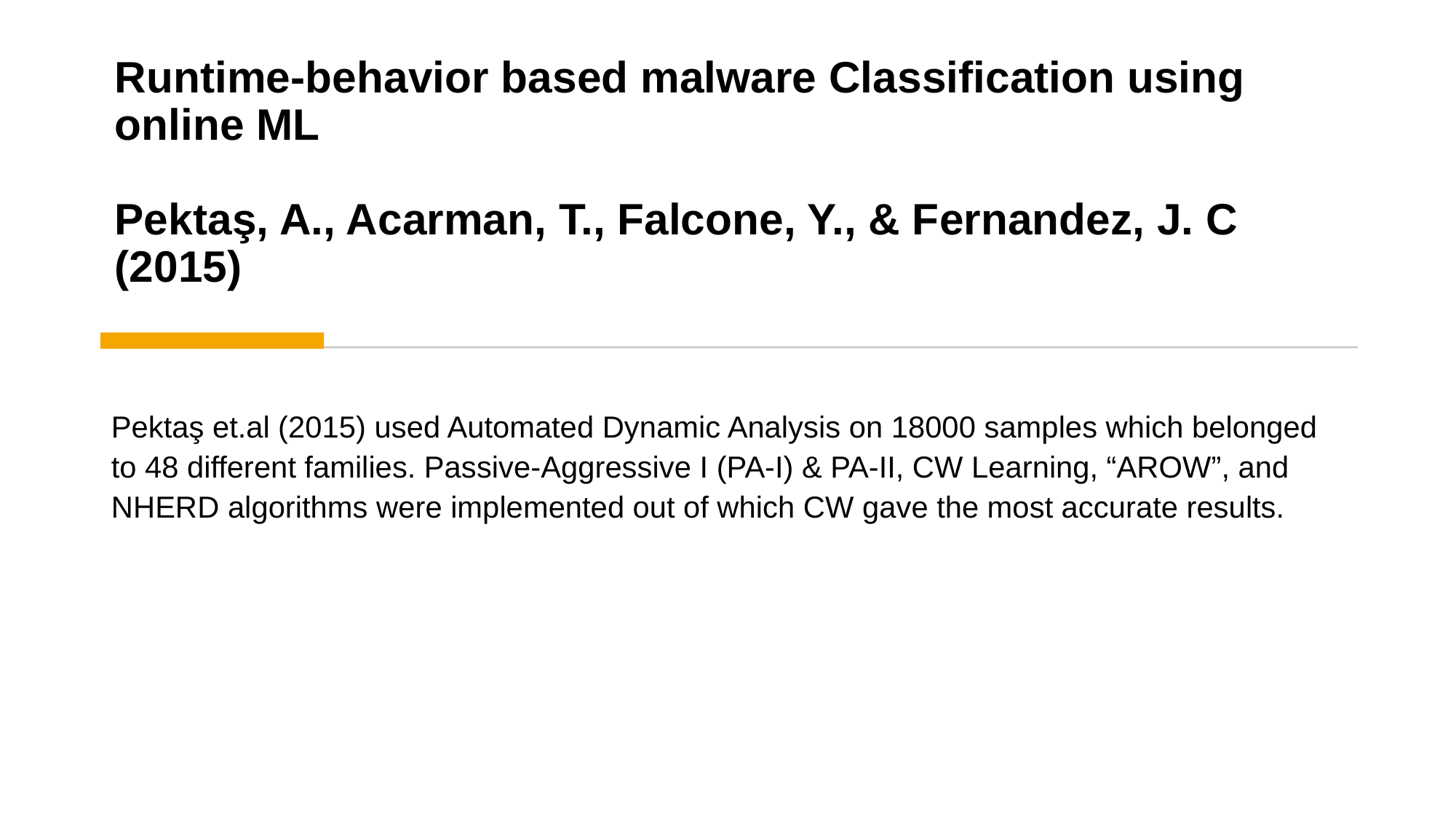

# Runtime-behavior based malware Classification using online ML Pektaş, A., Acarman, T., Falcone, Y., & Fernandez, J. C (2015)

Pektaş et.al (2015) used Automated Dynamic Analysis on 18000 samples which belonged to 48 different families. Passive-Aggressive I (PA-I) & PA-II, CW Learning, “AROW”, and NHERD algorithms were implemented out of which CW gave the most accurate results.